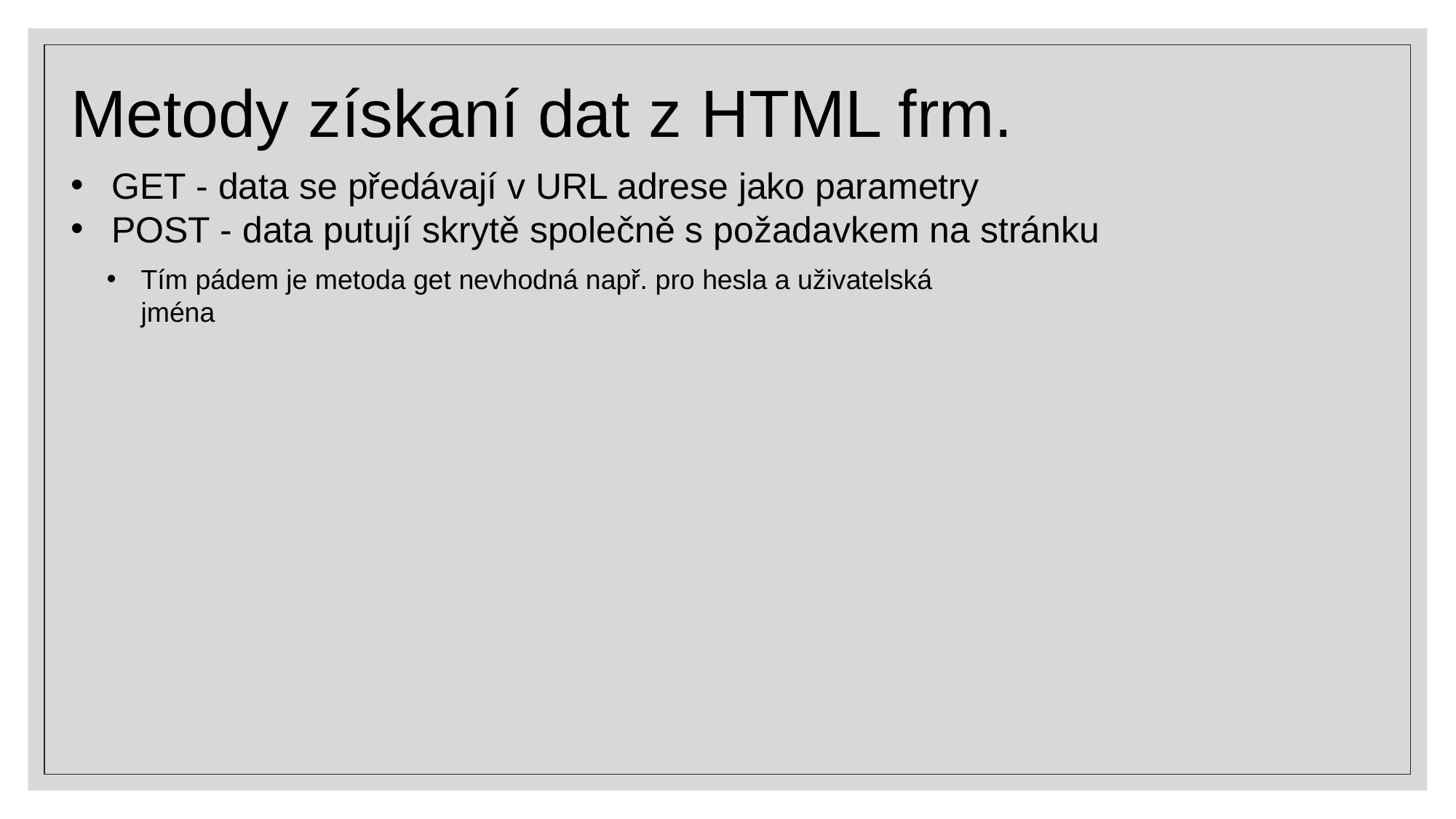

Metody získaní dat z HTML frm.
GET - data se předávají v URL adrese jako parametry
POST - data putují skrytě společně s požadavkem na stránku
Tím pádem je metoda get nevhodná např. pro hesla a uživatelská jména